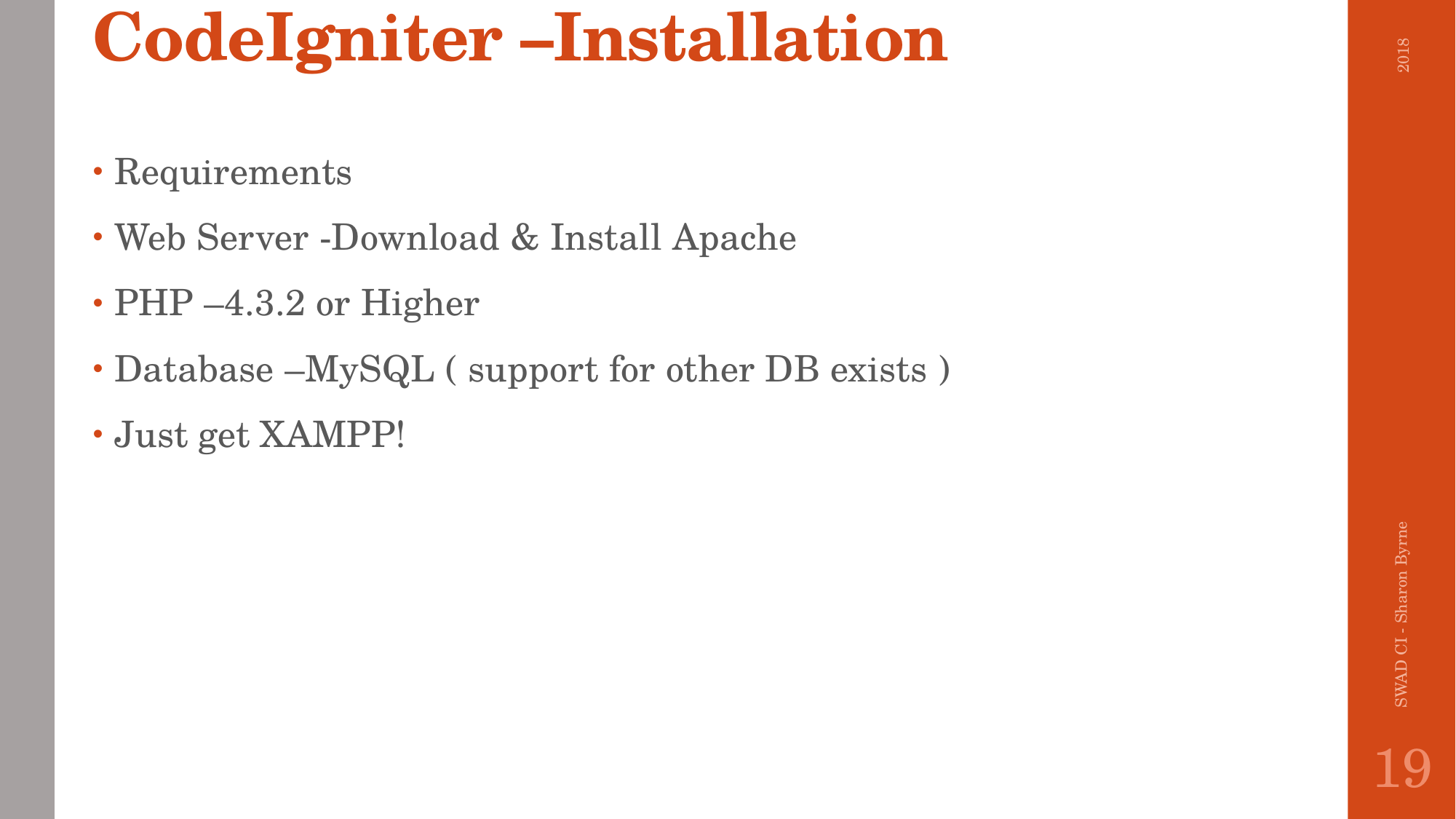

# CodeIgniter –Installation
2018
Requirements
Web Server -Download & Install Apache
PHP –4.3.2 or Higher
Database –MySQL ( support for other DB exists )
Just get XAMPP!
SWAD CI - Sharon Byrne
19